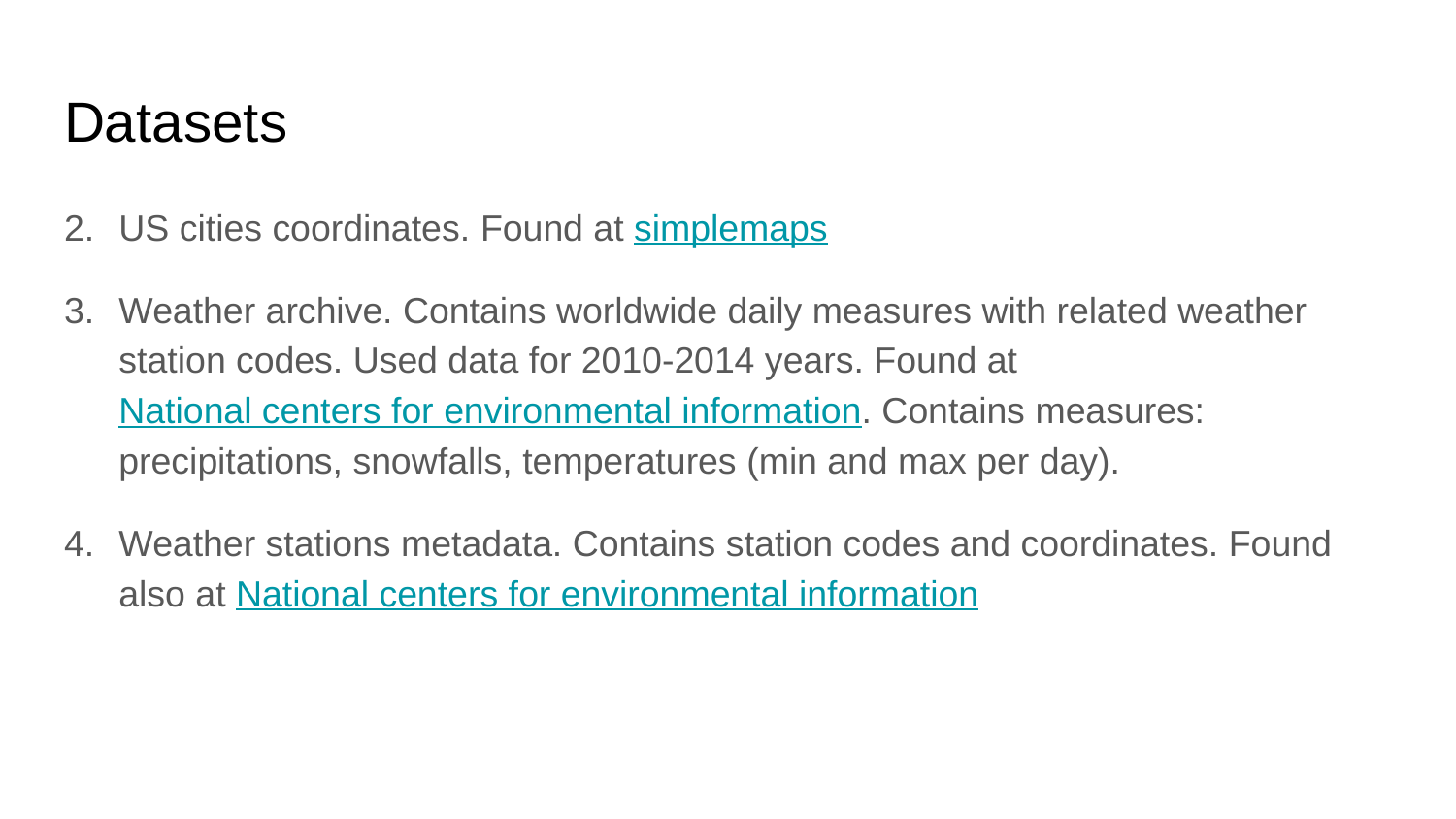

# Datasets
US cities coordinates. Found at simplemaps
Weather archive. Contains worldwide daily measures with related weather station codes. Used data for 2010-2014 years. Found at National centers for environmental information. Contains measures: precipitations, snowfalls, temperatures (min and max per day).
Weather stations metadata. Contains station codes and coordinates. Found also at National centers for environmental information